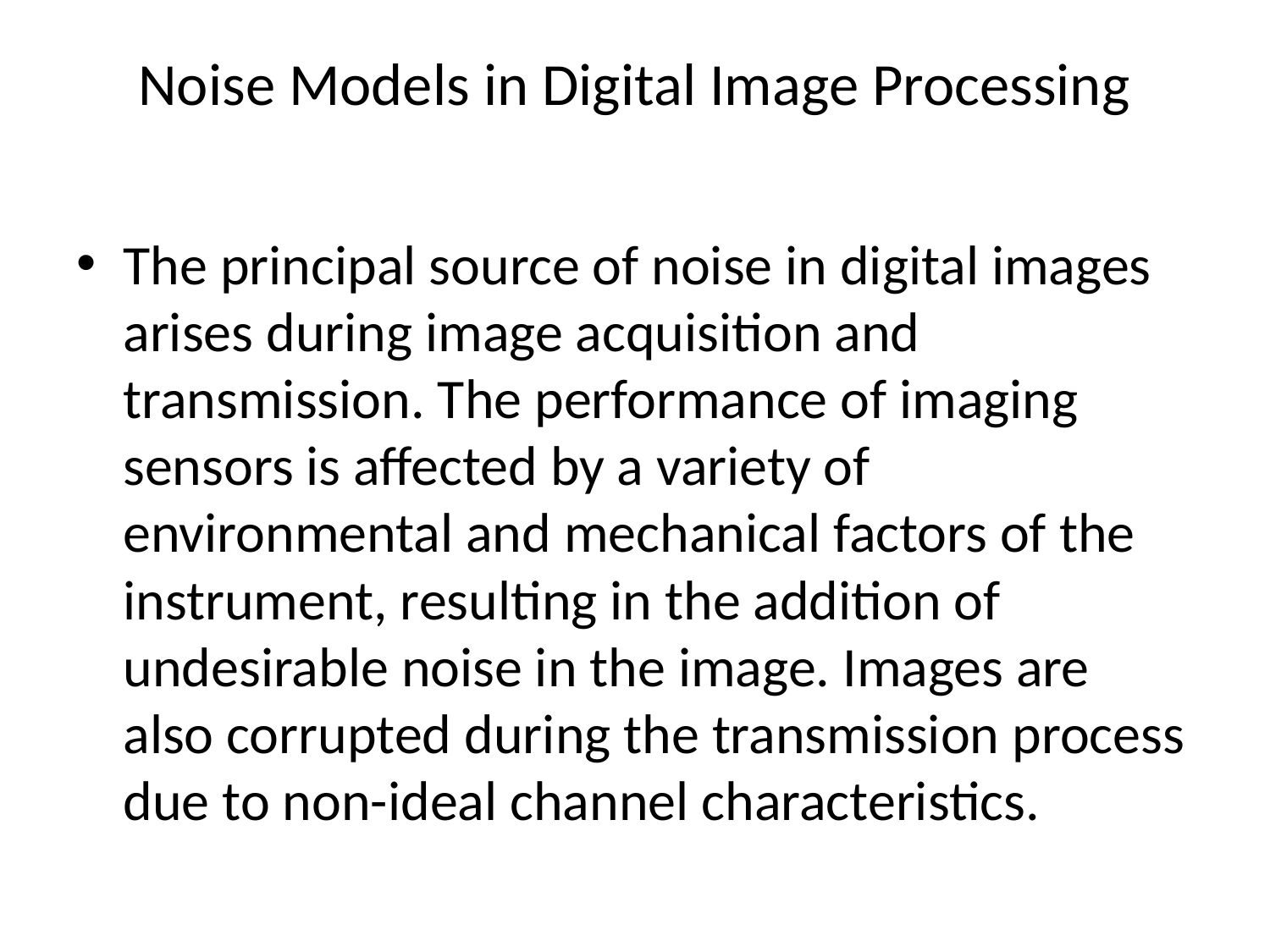

# Noise Models in Digital Image Processing
The principal source of noise in digital images arises during image acquisition and transmission. The performance of imaging sensors is affected by a variety of environmental and mechanical factors of the instrument, resulting in the addition of undesirable noise in the image. Images are also corrupted during the transmission process due to non-ideal channel characteristics.